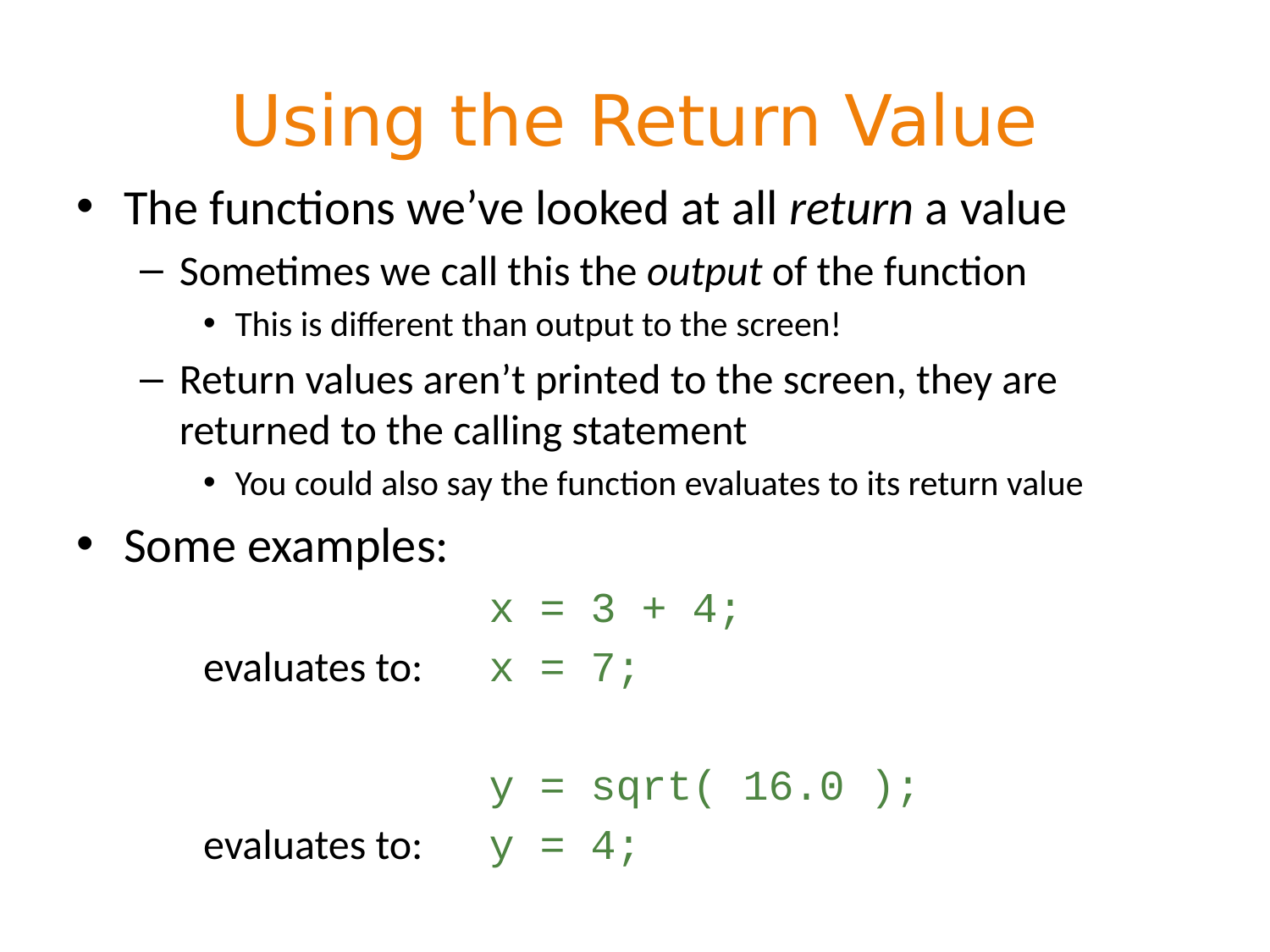

# Using the Return Value
The functions we’ve looked at all return a value
Sometimes we call this the output of the function
This is different than output to the screen!
Return values aren’t printed to the screen, they are returned to the calling statement
You could also say the function evaluates to its return value
Some examples:
			x = 3 + 4;
evaluates to: 	x = 7;

			y = sqrt( 16.0 );
evaluates to:	y = 4;